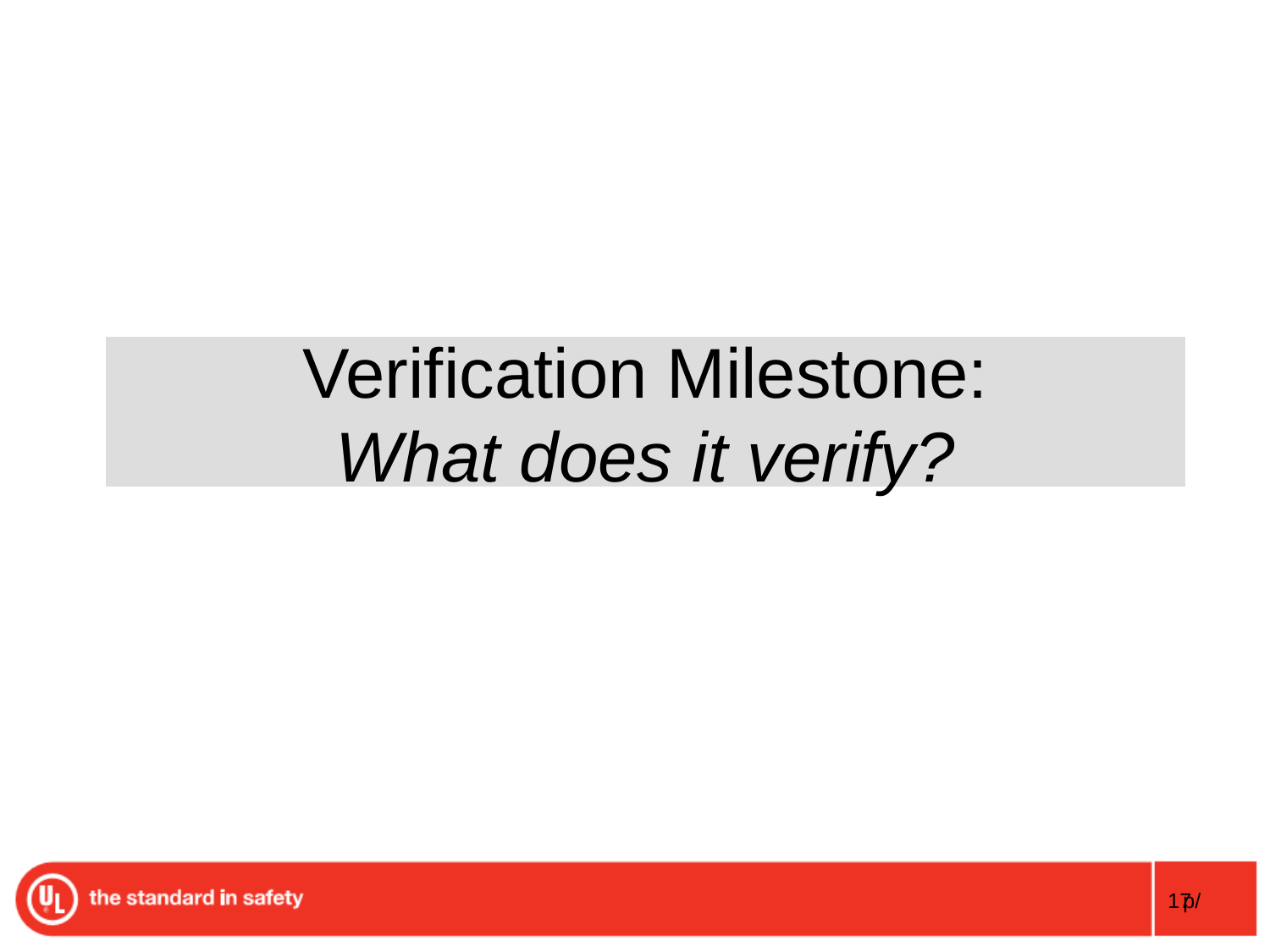

# Verification Milestone: What does it verify?